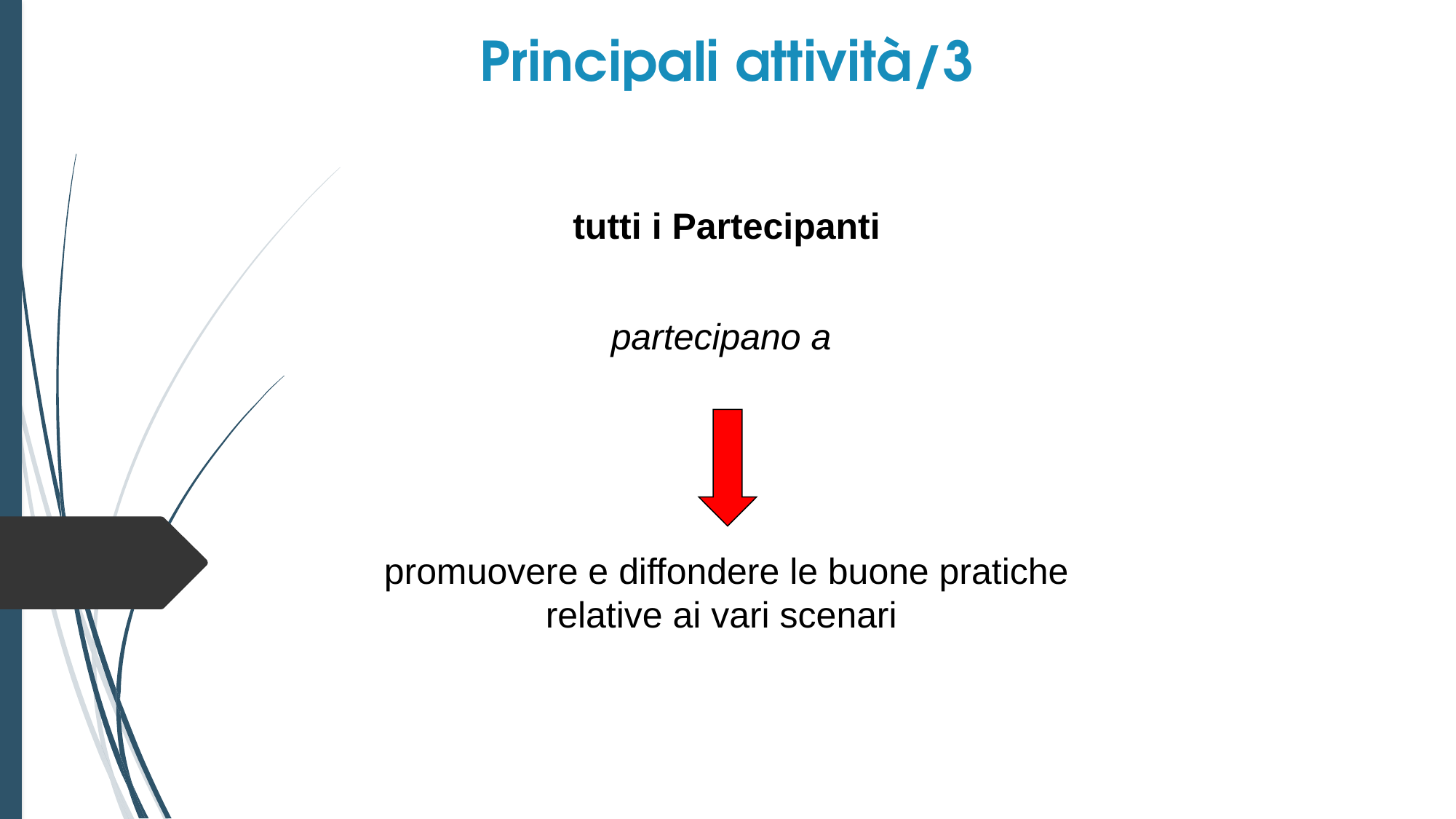

Principali attività/3
tutti i Partecipanti
partecipano a

promuovere e diffondere le buone pratiche
relative ai vari scenari